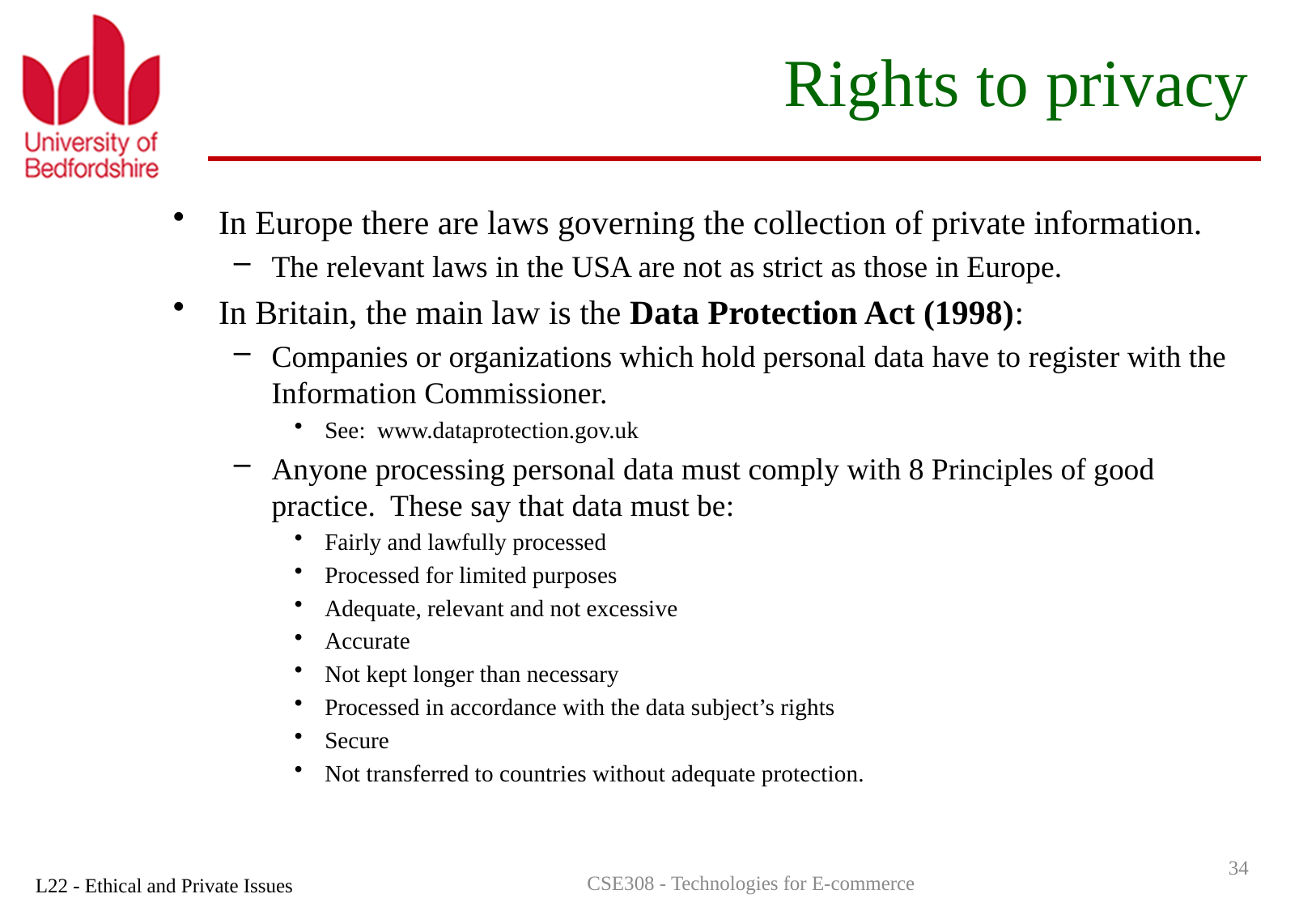

# Rights to privacy
In Europe there are laws governing the collection of private information.
The relevant laws in the USA are not as strict as those in Europe.
In Britain, the main law is the Data Protection Act (1998):
Companies or organizations which hold personal data have to register with the Information Commissioner.
See:  www.dataprotection.gov.uk
Anyone processing personal data must comply with 8 Principles of good practice.  These say that data must be:
Fairly and lawfully processed
Processed for limited purposes
Adequate, relevant and not excessive
Accurate
Not kept longer than necessary
Processed in accordance with the data subject’s rights
Secure
Not transferred to countries without adequate protection.
34
CSE308 - Technologies for E-commerce
L22 - Ethical and Private Issues